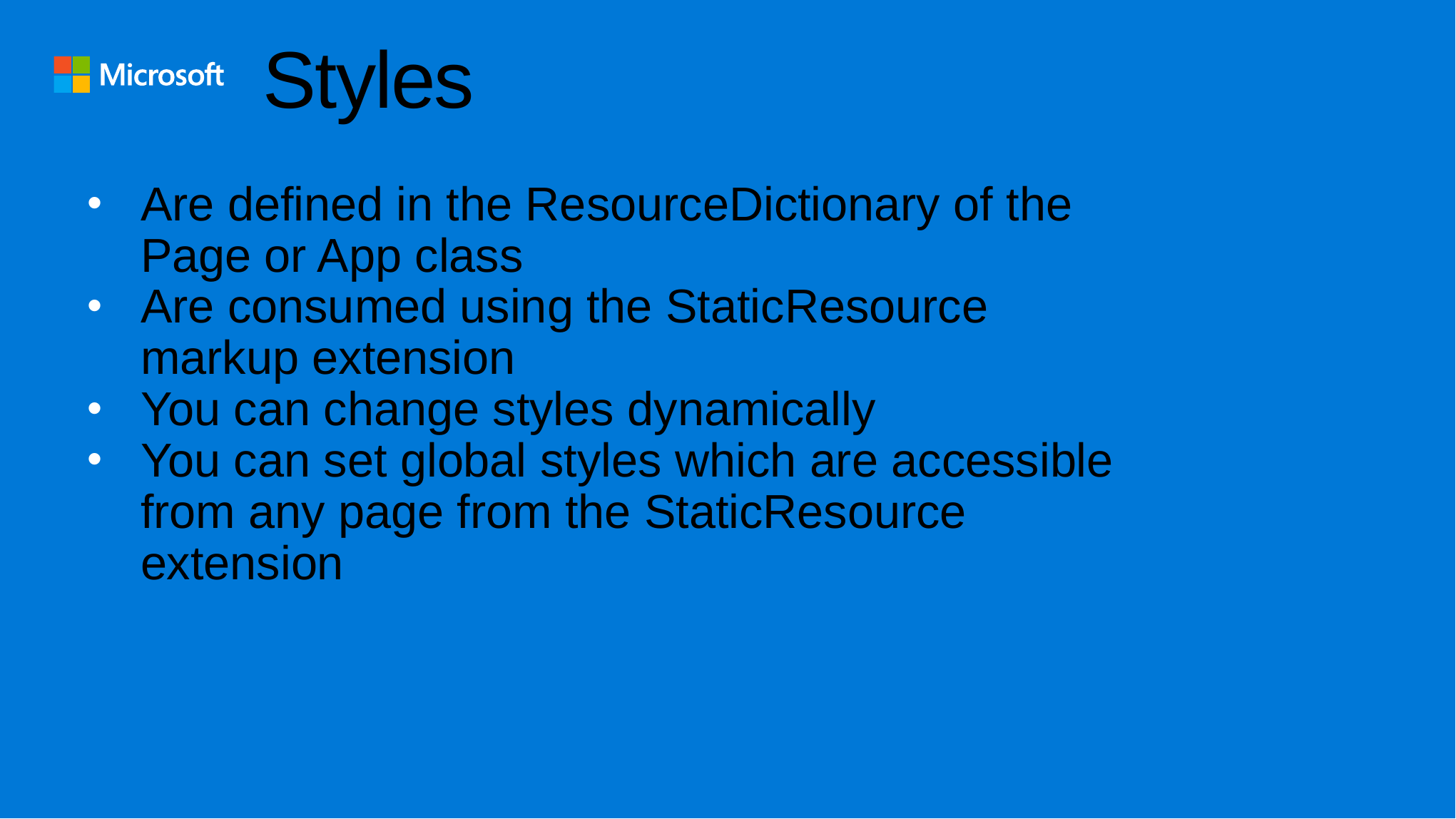

# Styles
Are defined in the ResourceDictionary of the Page or App class
Are consumed using the StaticResource markup extension
You can change styles dynamically
You can set global styles which are accessible from any page from the StaticResource extension